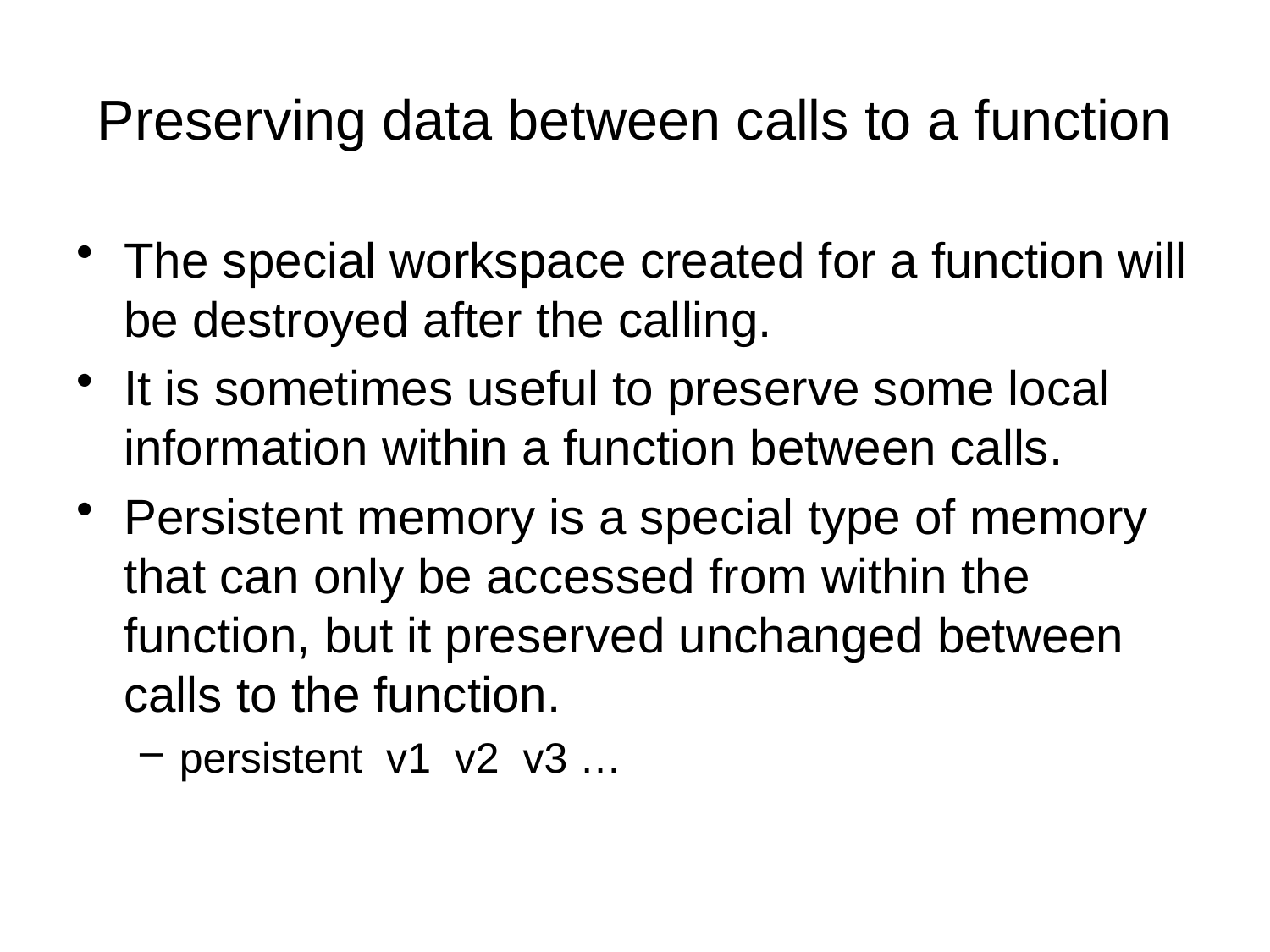

# Preserving data between calls to a function
The special workspace created for a function will be destroyed after the calling.
It is sometimes useful to preserve some local information within a function between calls.
Persistent memory is a special type of memory that can only be accessed from within the function, but it preserved unchanged between calls to the function.
persistent  v1  v2  v3 …